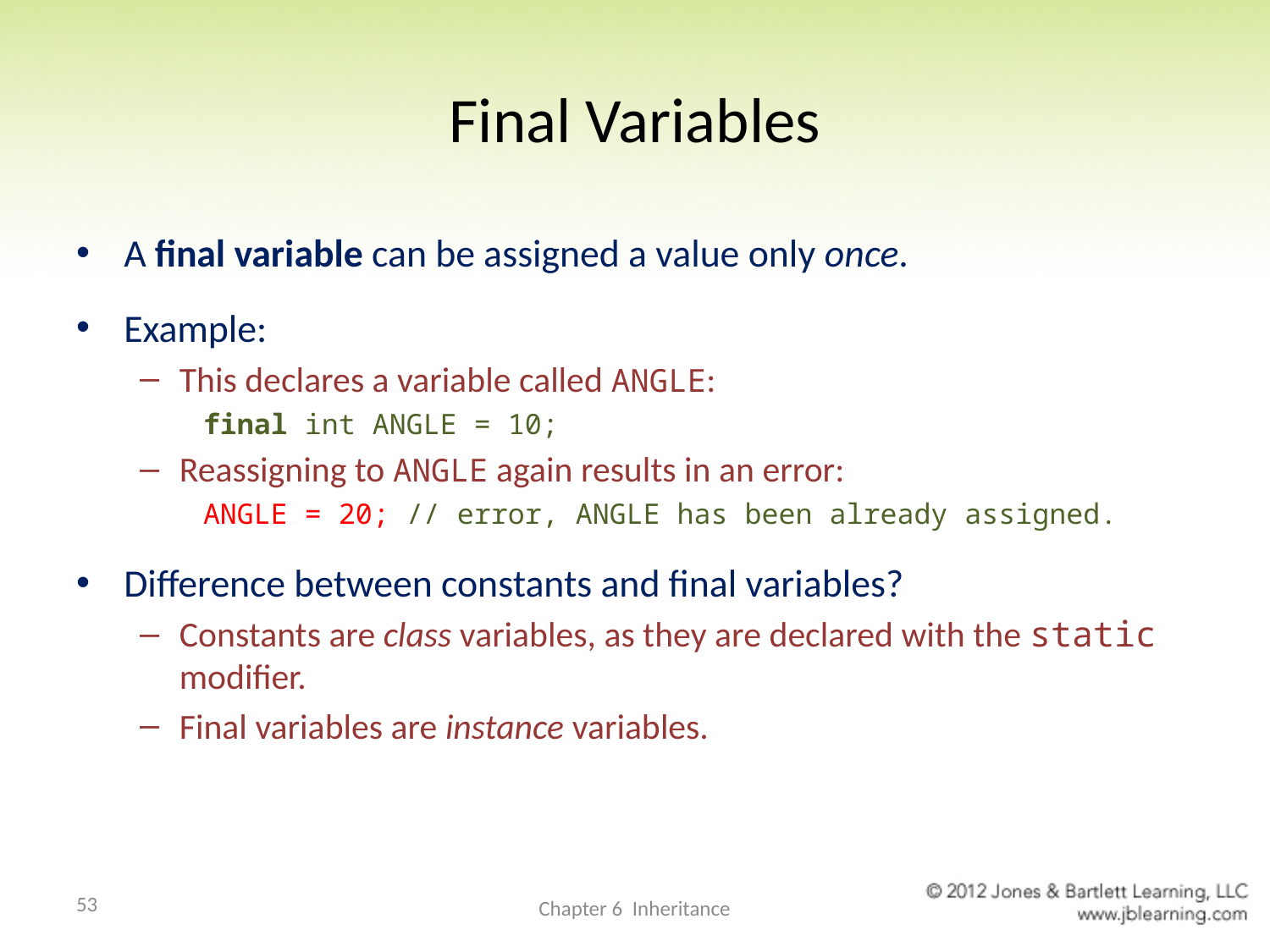

# Final Variables
A final variable can be assigned a value only once.
Example:
This declares a variable called ANGLE:
final int ANGLE = 10;
Reassigning to ANGLE again results in an error:
ANGLE = 20; // error, ANGLE has been already assigned.
Difference between constants and final variables?
Constants are class variables, as they are declared with the static modifier.
Final variables are instance variables.
53
Chapter 6  Inheritance